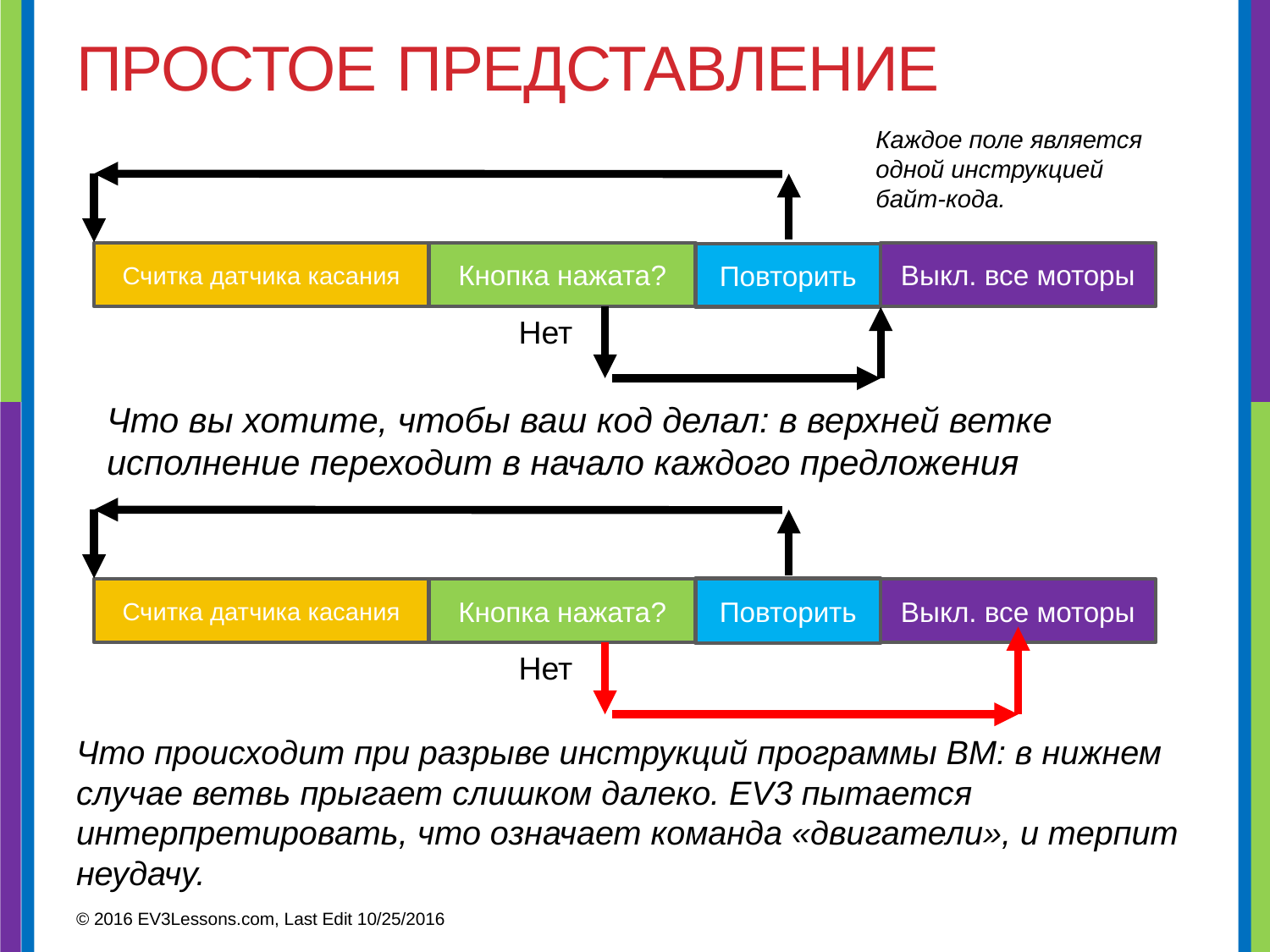

# Простое представление
Каждое поле является одной инструкцией байт-кода.
Считка датчика касания
Кнопка нажата?
Выкл. все моторы
Повторить
Нет
Что вы хотите, чтобы ваш код делал: в верхней ветке исполнение переходит в начало каждого предложения
Повторить
Считка датчика касания
Кнопка нажата?
Выкл. все моторы
Нет
Что происходит при разрыве инструкций программы ВМ: в нижнем случае ветвь прыгает слишком далеко. EV3 пытается интерпретировать, что означает команда «двигатели», и терпит неудачу.
© 2016 EV3Lessons.com, Last Edit 10/25/2016